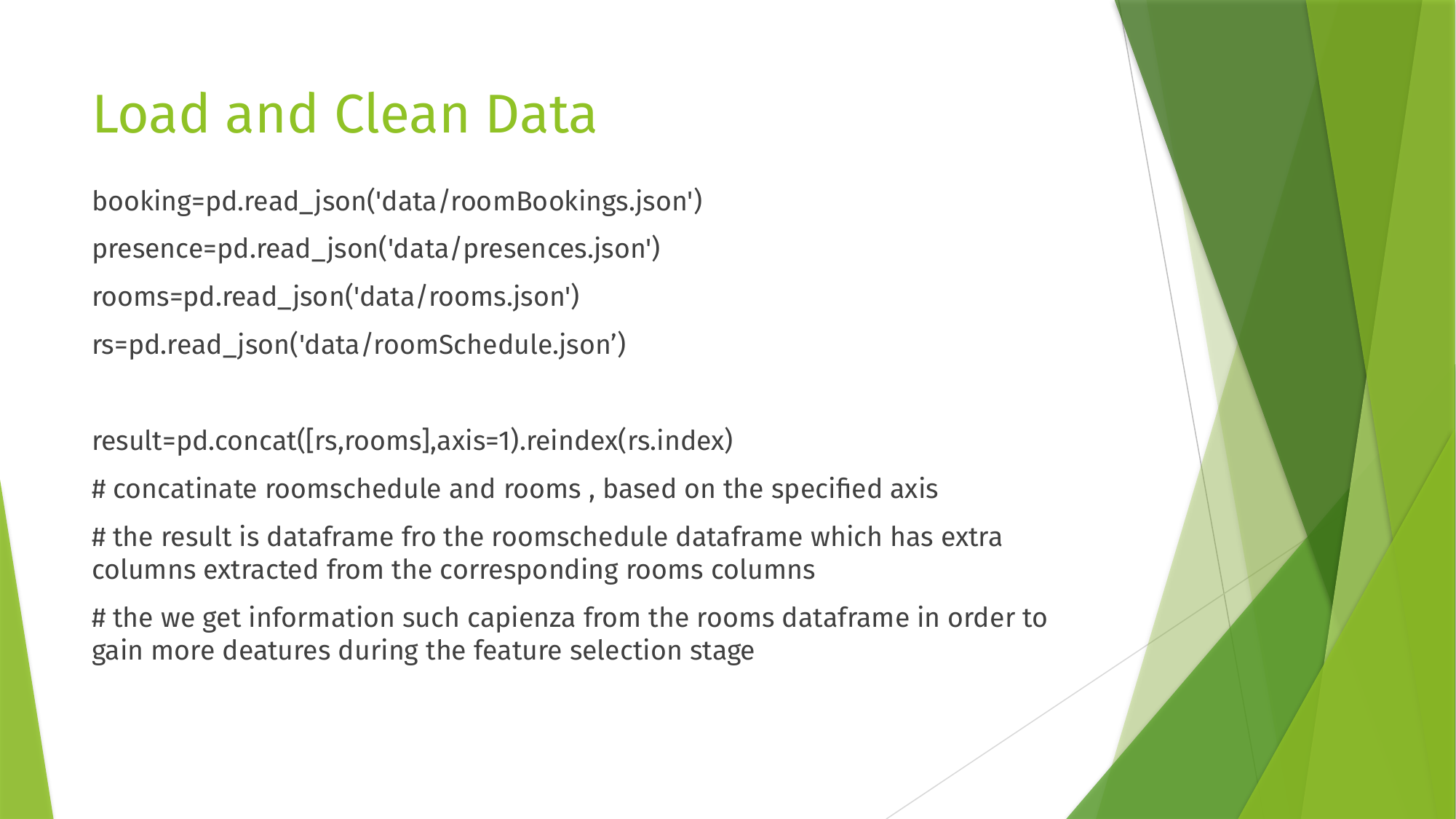

# Load and Clean Data
booking=pd.read_json('data/roomBookings.json')
presence=pd.read_json('data/presences.json')
rooms=pd.read_json('data/rooms.json')
rs=pd.read_json('data/roomSchedule.json’)

result=pd.concat([rs,rooms],axis=1).reindex(rs.index)
# concatinate roomschedule and rooms , based on the specified axis
# the result is dataframe fro the roomschedule dataframe which has extra columns extracted from the corresponding rooms columns
# the we get information such capienza from the rooms dataframe in order to gain more deatures during the feature selection stage